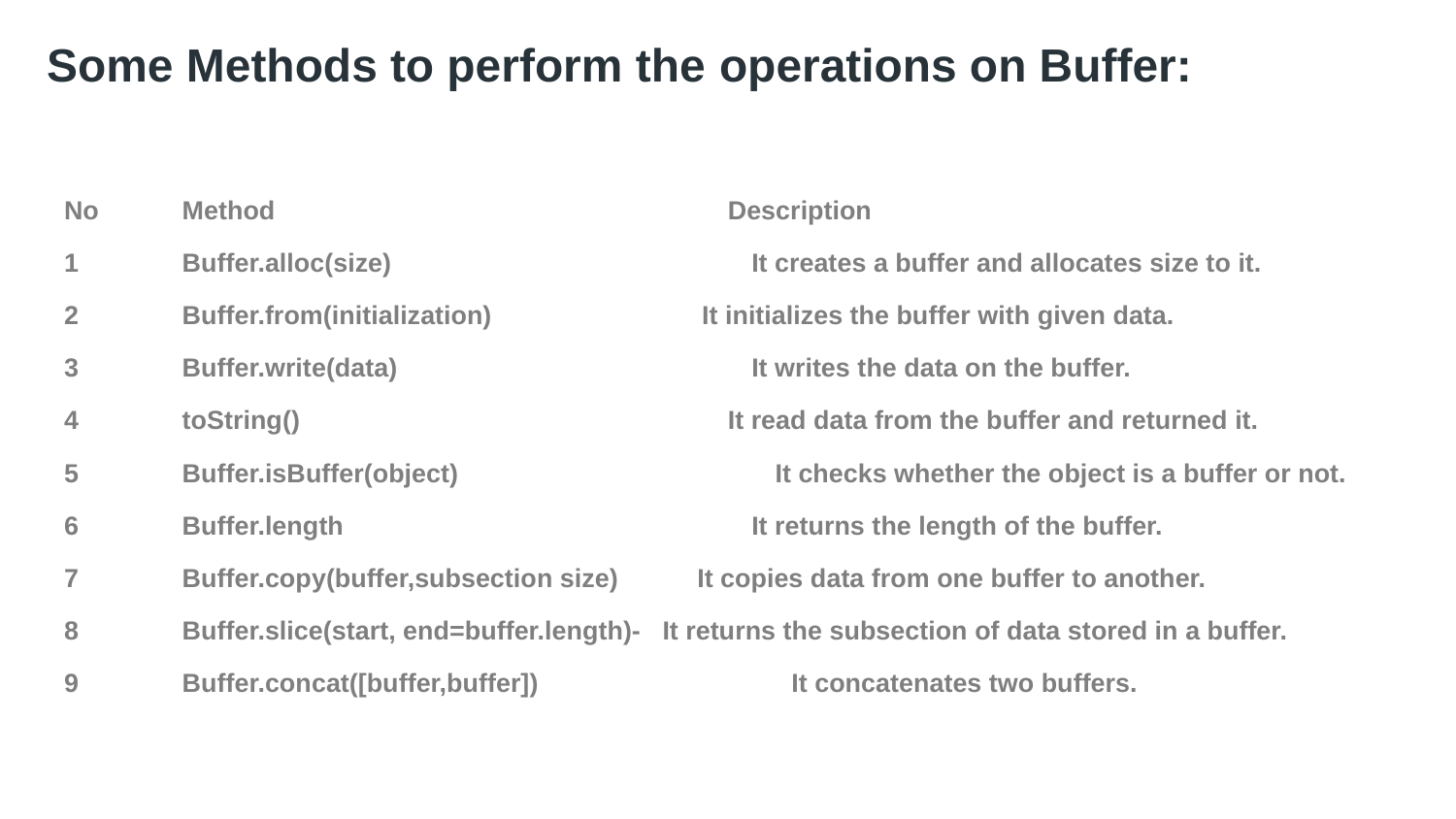

# Some Methods to perform the operations on Buffer:
No	Method	                                                           Description
1	Buffer.alloc(size)	                                              It creates a buffer and allocates size to it.
2	Buffer.from(initialization)                             It initializes the buffer with given data.
3	Buffer.write(data)	                                              It writes the data on the buffer.
4	toString()	                                                           It read data from the buffer and returned it.
5	Buffer.isBuffer(object)	                                 It checks whether the object is a buffer or not.
6	Buffer.length	                                              It returns the length of the buffer.
7	Buffer.copy(buffer,subsection size)	      It copies data from one buffer to another.
8	Buffer.slice(start, end=buffer.length)-   It returns the subsection of data stored in a buffer.
9	Buffer.concat([buffer,buffer])	                   It concatenates two buffers.